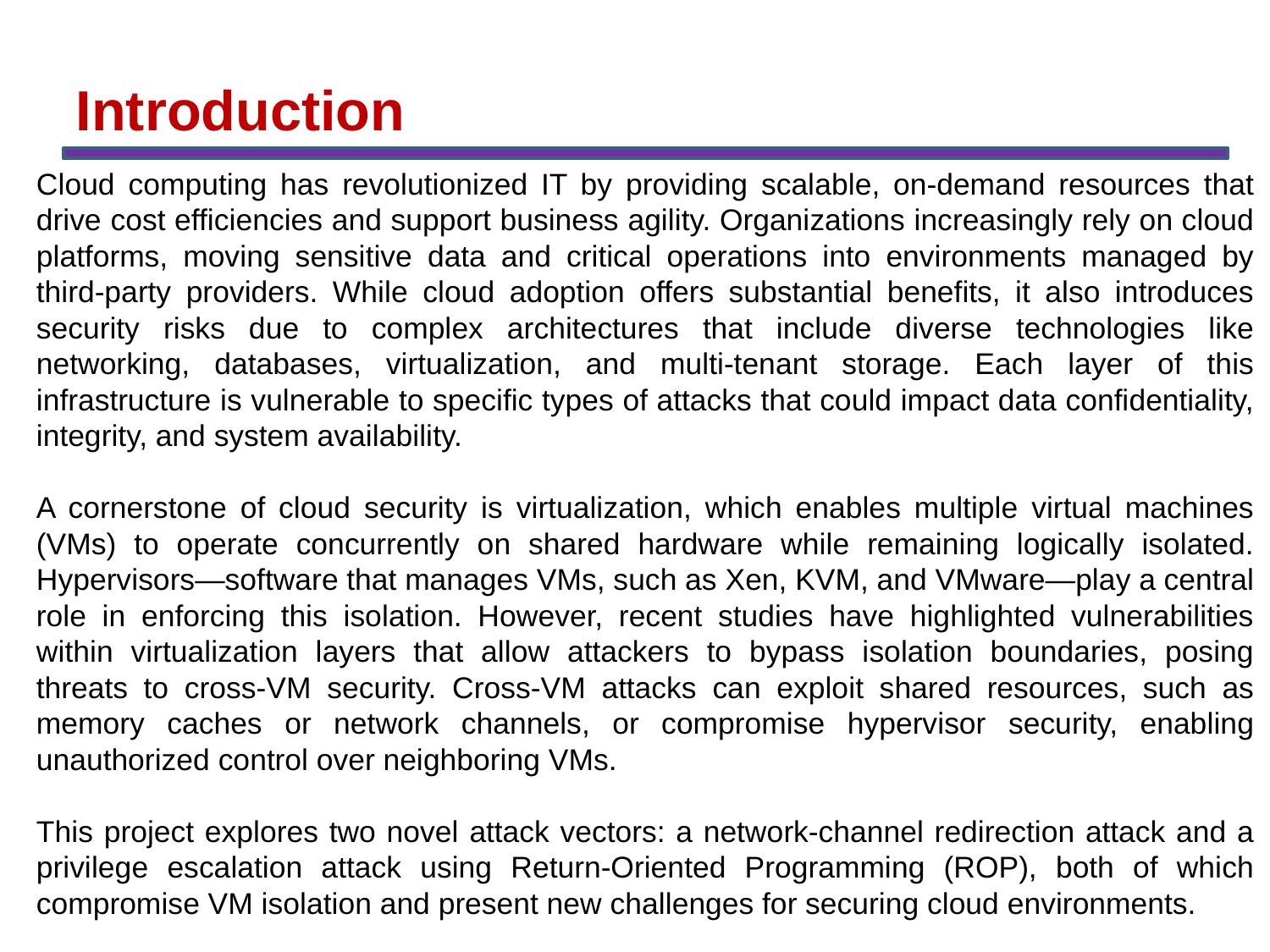

Introduction

Cloud computing has revolutionized IT by providing scalable, on-demand resources that drive cost efficiencies and support business agility. Organizations increasingly rely on cloud platforms, moving sensitive data and critical operations into environments managed by third-party providers. While cloud adoption offers substantial benefits, it also introduces security risks due to complex architectures that include diverse technologies like networking, databases, virtualization, and multi-tenant storage. Each layer of this infrastructure is vulnerable to specific types of attacks that could impact data confidentiality, integrity, and system availability.

A cornerstone of cloud security is virtualization, which enables multiple virtual machines (VMs) to operate concurrently on shared hardware while remaining logically isolated. Hypervisors—software that manages VMs, such as Xen, KVM, and VMware—play a central role in enforcing this isolation. However, recent studies have highlighted vulnerabilities within virtualization layers that allow attackers to bypass isolation boundaries, posing threats to cross-VM security. Cross-VM attacks can exploit shared resources, such as memory caches or network channels, or compromise hypervisor security, enabling unauthorized control over neighboring VMs.

This project explores two novel attack vectors: a network-channel redirection attack and a privilege escalation attack using Return-Oriented Programming (ROP), both of which compromise VM isolation and present new challenges for securing cloud environments.